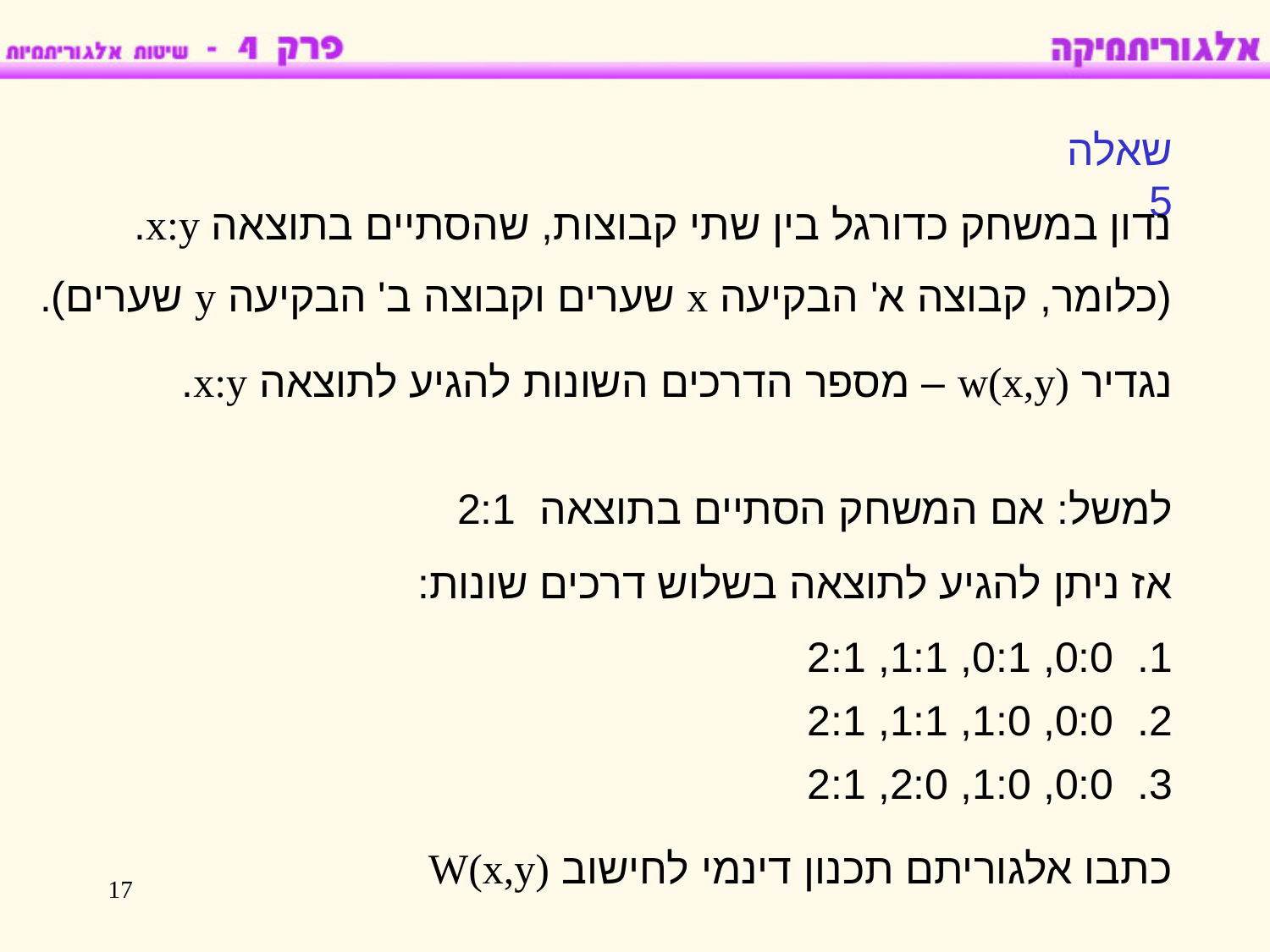

שאלה 5
נדון במשחק כדורגל בין שתי קבוצות, שהסתיים בתוצאה x:y.
(כלומר, קבוצה א' הבקיעה x שערים וקבוצה ב' הבקיעה y שערים).
נגדיר w(x,y) – מספר הדרכים השונות להגיע לתוצאה x:y.
למשל: אם המשחק הסתיים בתוצאה  2:1
אז ניתן להגיע לתוצאה בשלוש דרכים שונות:
1.  0:0, 0:1, 1:1, 2:1
2.  0:0, 1:0, 1:1, 2:1
3.  0:0, 1:0, 2:0, 2:1
כתבו אלגוריתם תכנון דינמי לחישוב W(x,y)
17